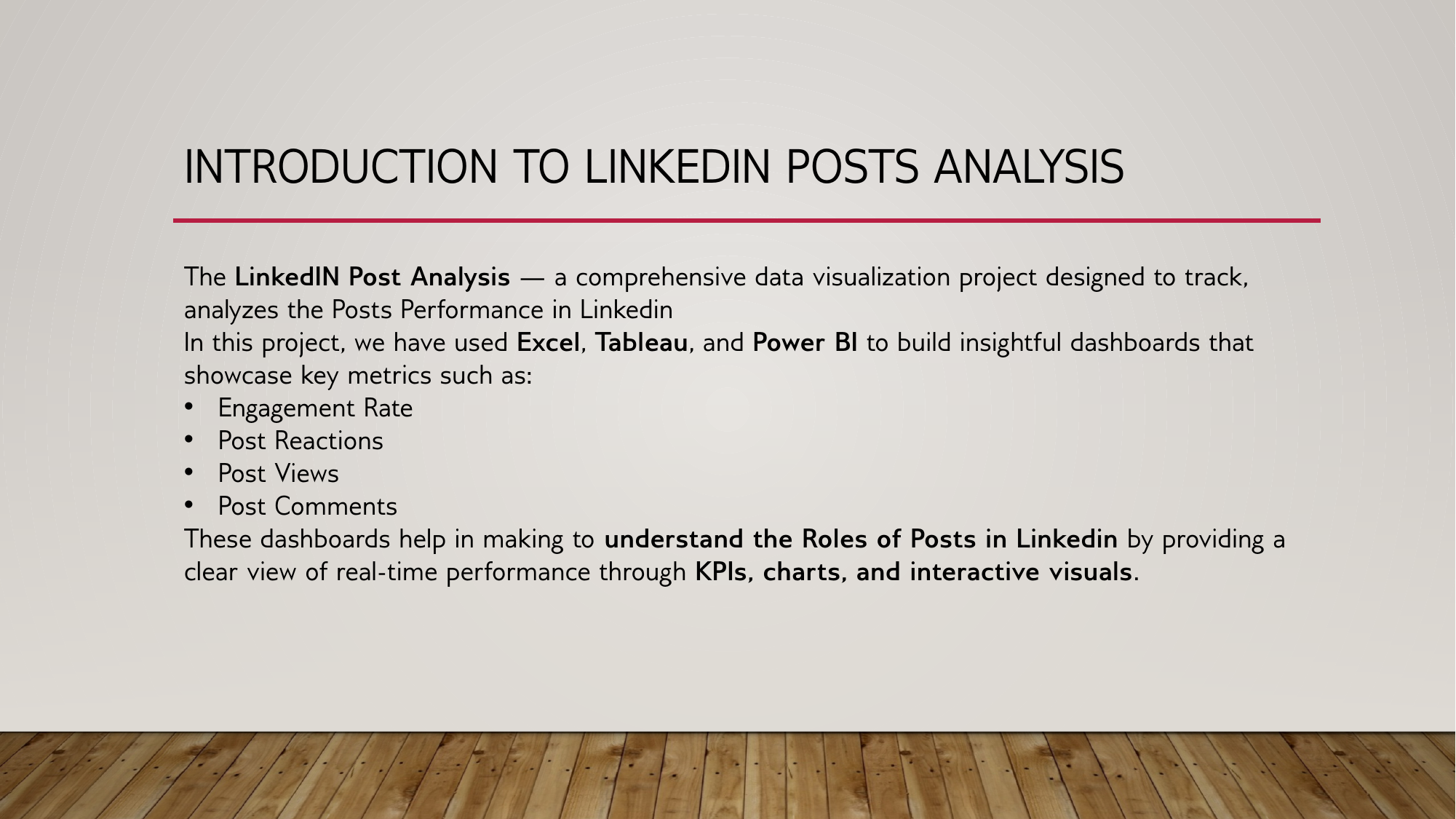

# INTRODUCTION TO LINKEDIN POSTS ANALYSIS
The LinkedIN Post Analysis — a comprehensive data visualization project designed to track, analyzes the Posts Performance in Linkedin
In this project, we have used Excel, Tableau, and Power BI to build insightful dashboards that showcase key metrics such as:
Engagement Rate
Post Reactions
Post Views
Post Comments
These dashboards help in making to understand the Roles of Posts in Linkedin by providing a clear view of real-time performance through KPIs, charts, and interactive visuals.